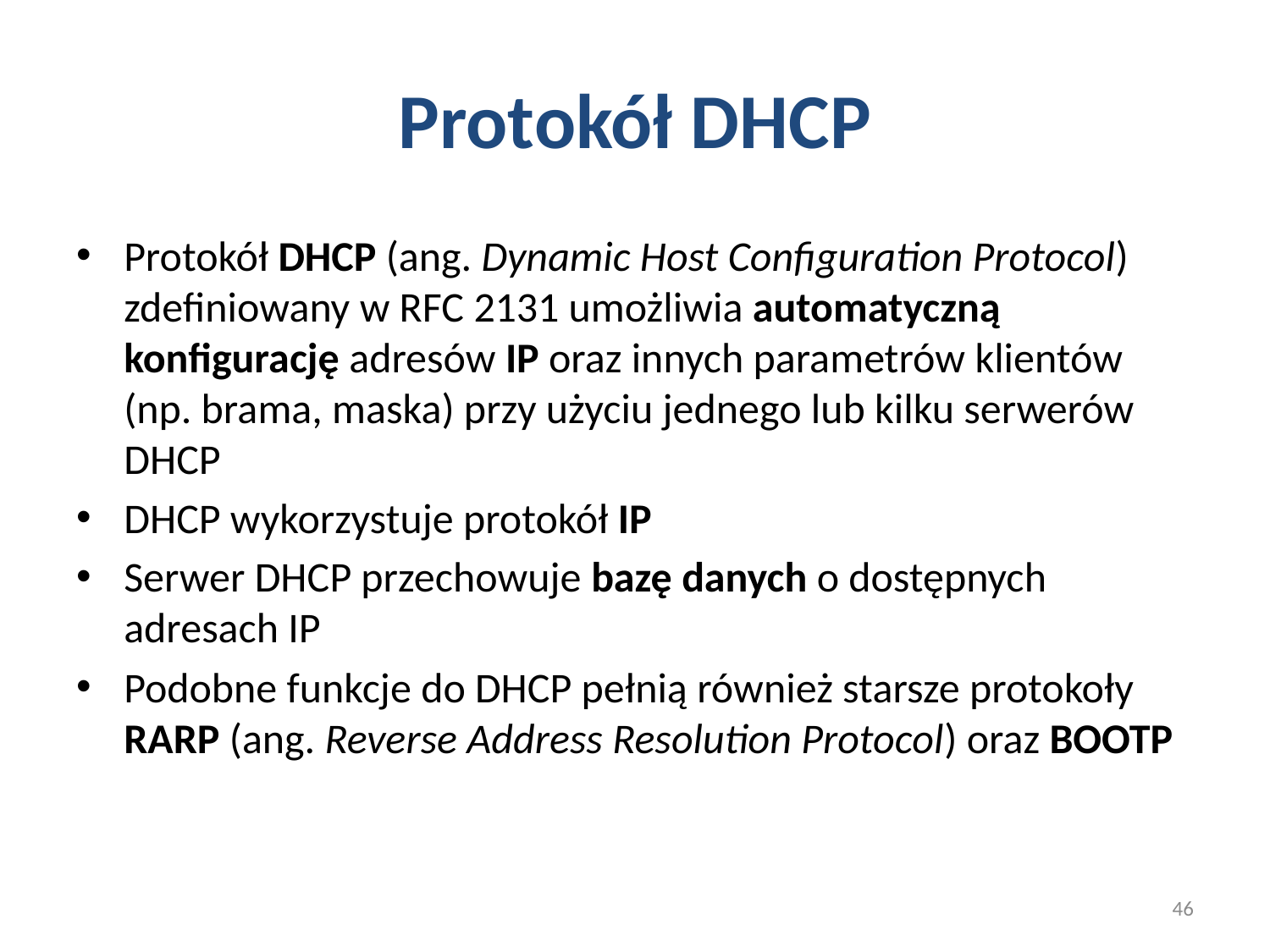

# Protokół DHCP
Protokół DHCP (ang. Dynamic Host Configuration Protocol) zdefiniowany w RFC 2131 umożliwia automatyczną konfigurację adresów IP oraz innych parametrów klientów (np. brama, maska) przy użyciu jednego lub kilku serwerów DHCP
DHCP wykorzystuje protokół IP
Serwer DHCP przechowuje bazę danych o dostępnych adresach IP
Podobne funkcje do DHCP pełnią również starsze protokoły RARP (ang. Reverse Address Resolution Protocol) oraz BOOTP
46